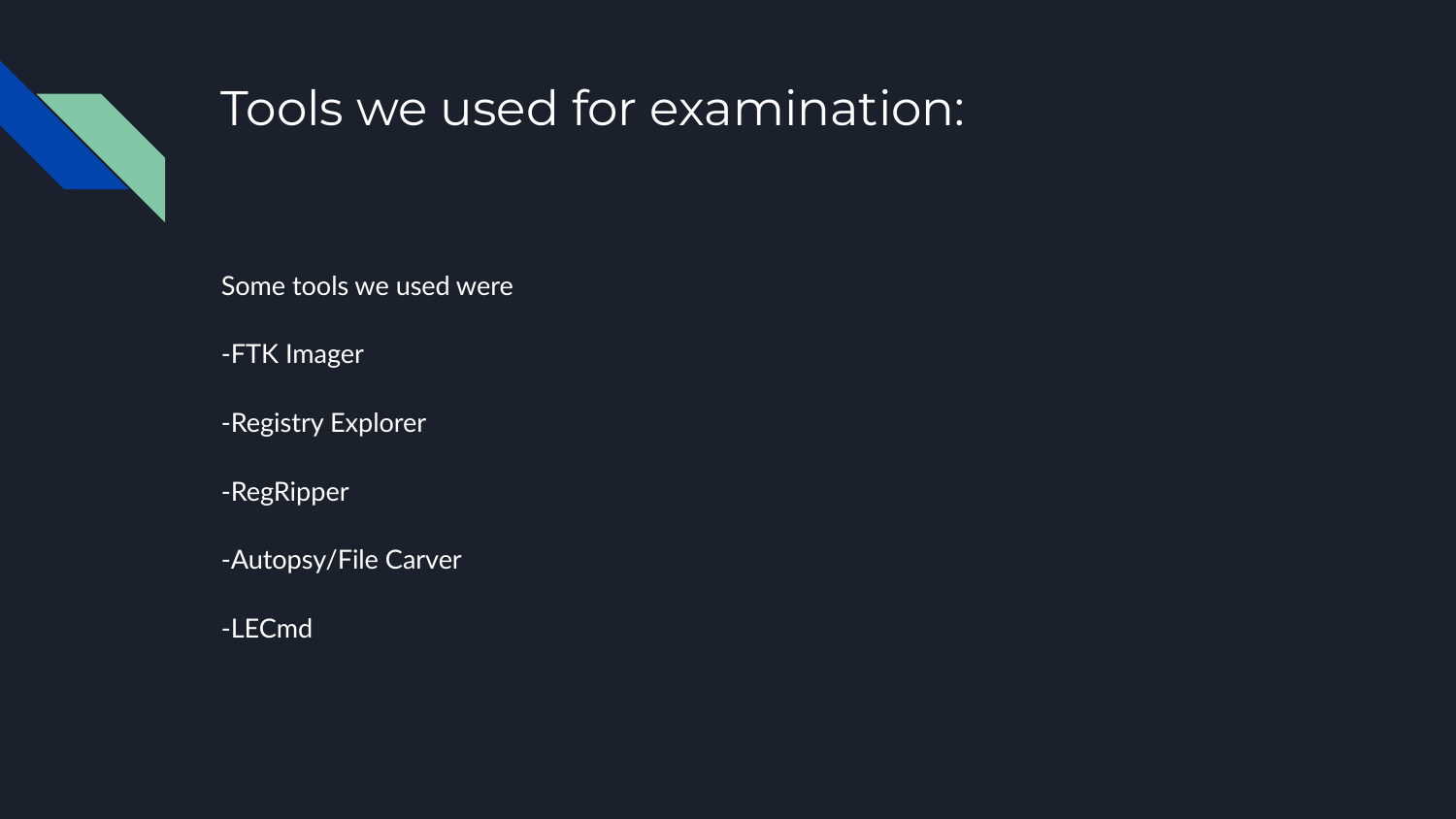

# Tools we used for examination:
Some tools we used were
-FTK Imager
-Registry Explorer
-RegRipper
-Autopsy/File Carver
-LECmd